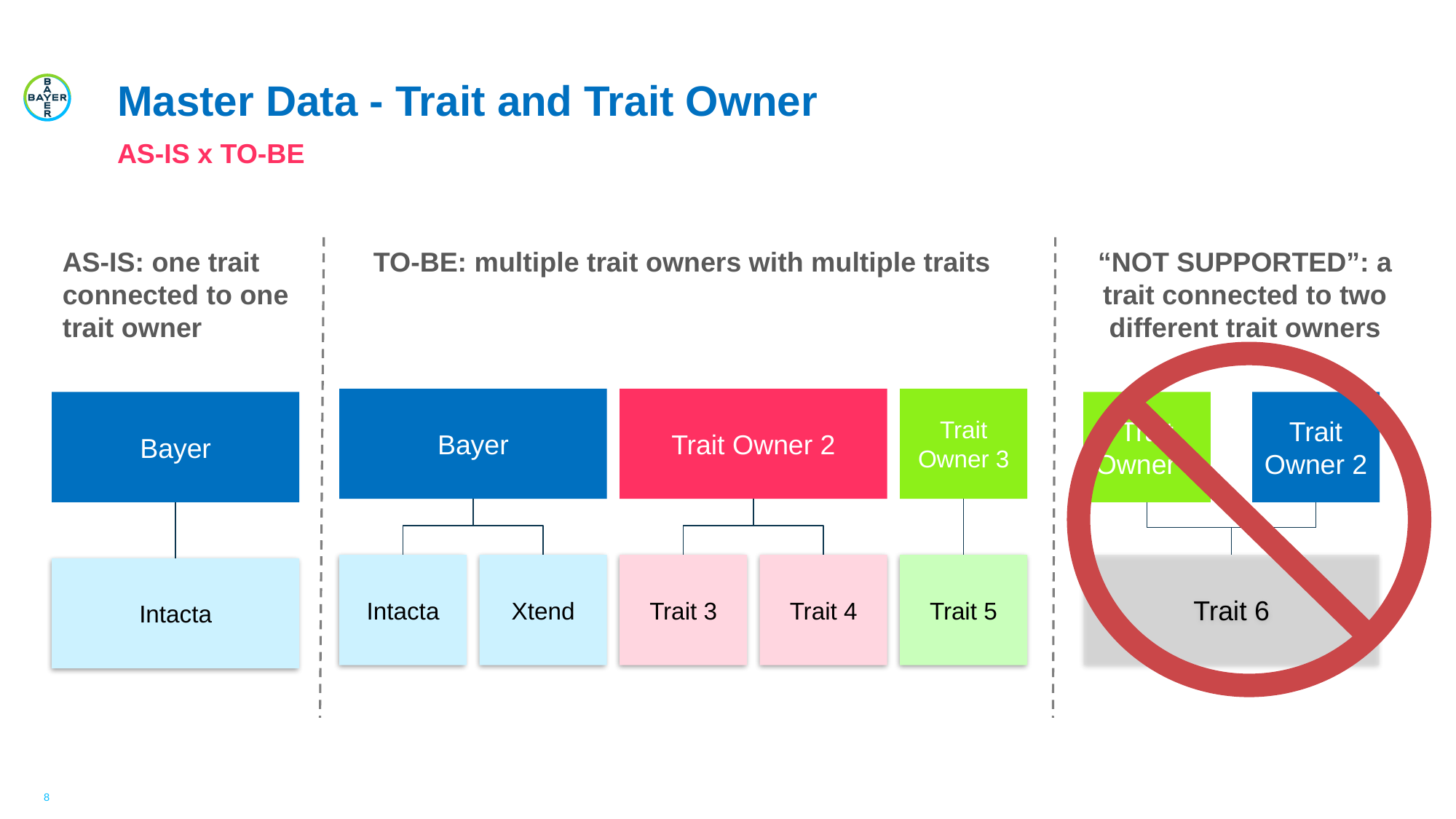

# Master Data - Trait and Trait Owner
AS-IS x TO-BE

“NOT SUPPORTED”: a trait connected to two different trait owners
AS-IS: one trait connected to one trait owner
TO-BE: multiple trait owners with multiple traits

Bayer
Trait Owner 2
Trait Owner 3
Bayer
Trait Owner 1
Trait Owner 2
Intacta
Xtend
Trait 3
Trait 4
Trait 5
Trait 6
Intacta
8